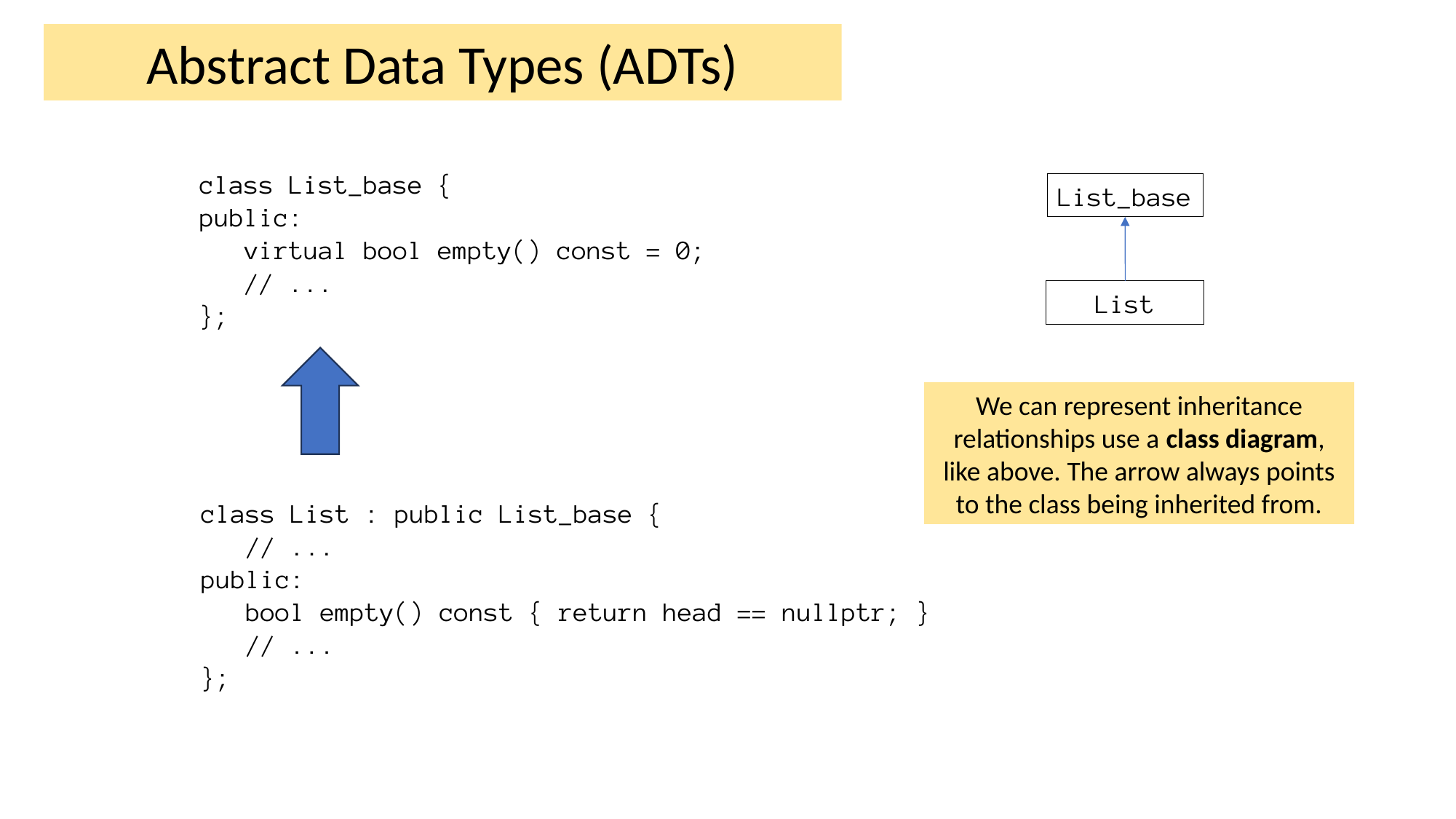

Abstract Data Types (ADTs)
class List_base {
public:
   virtual bool empty() const = 0;
   // ...
};
List_base
List

We can represent inheritance relationships use a class diagram, like above. The arrow always points to the class being inherited from.
class List : public List_base {
   // ...
public:
   bool empty() const { return head == nullptr; }
   // ...
};